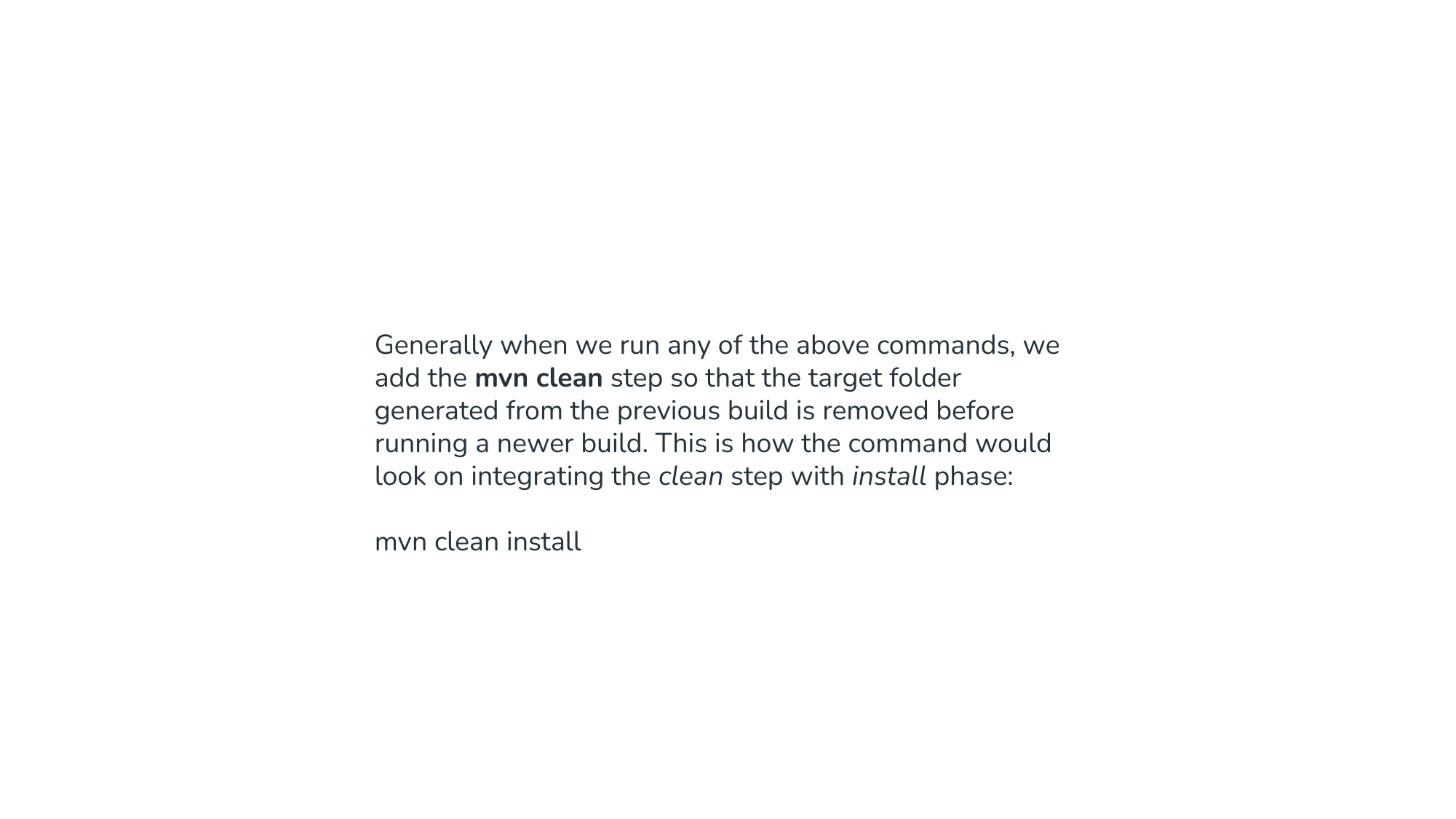

Generally when we run any of the above commands, we add the mvn clean step so that the target folder generated from the previous build is removed before running a newer build. This is how the command would look on integrating the clean step with install phase:

mvn clean install